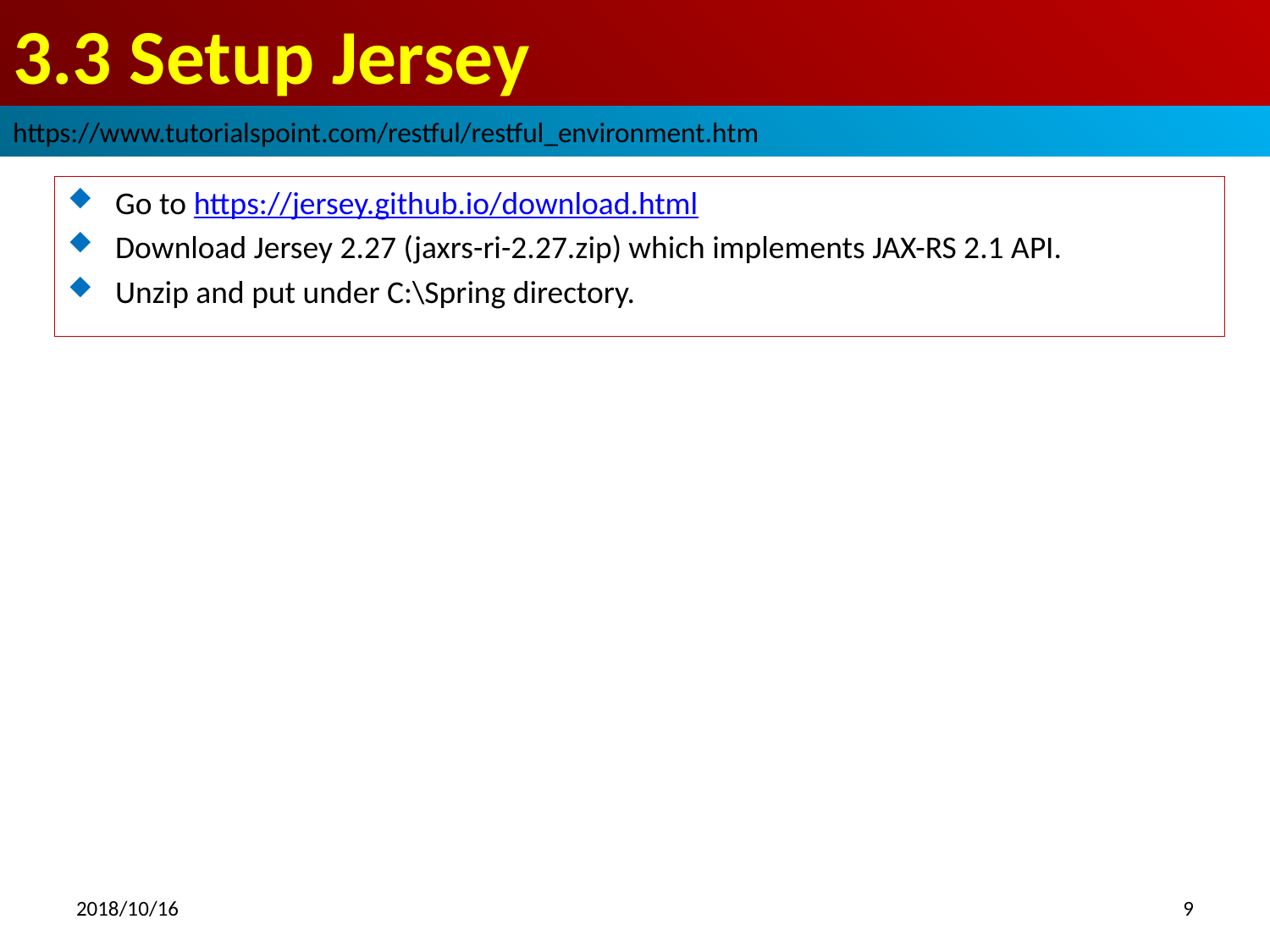

# 3.3 Setup Jersey
https://www.tutorialspoint.com/restful/restful_environment.htm
Go to https://jersey.github.io/download.html
Download Jersey 2.27 (jaxrs-ri-2.27.zip) which implements JAX-RS 2.1 API.
Unzip and put under C:\Spring directory.
2018/10/16
9